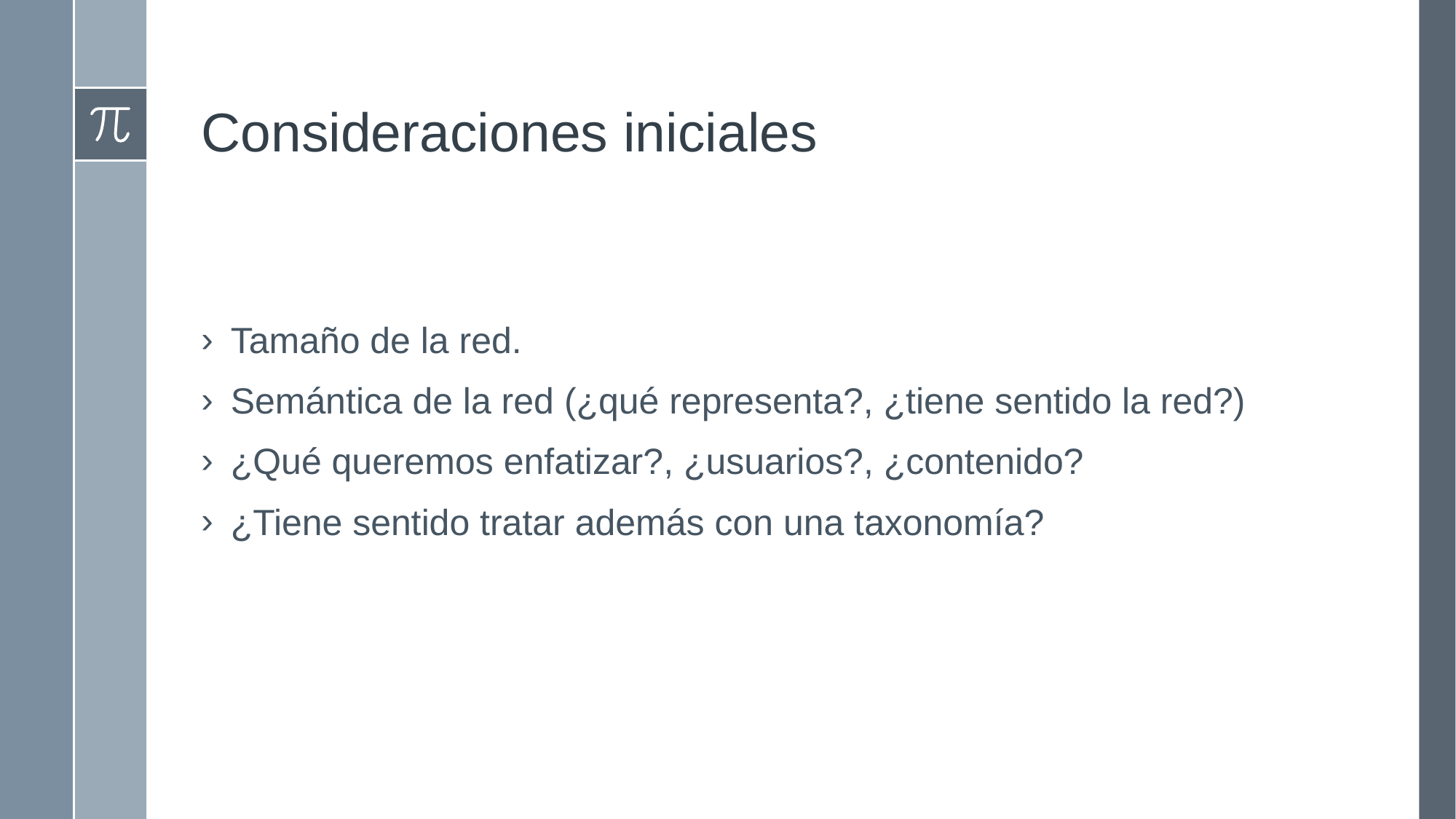

# Consideraciones iniciales

Tamaño de la red.
Semántica de la red (¿qué representa?, ¿tiene sentido la red?)
¿Qué queremos enfatizar?, ¿usuarios?, ¿contenido?
¿Tiene sentido tratar además con una taxonomía?